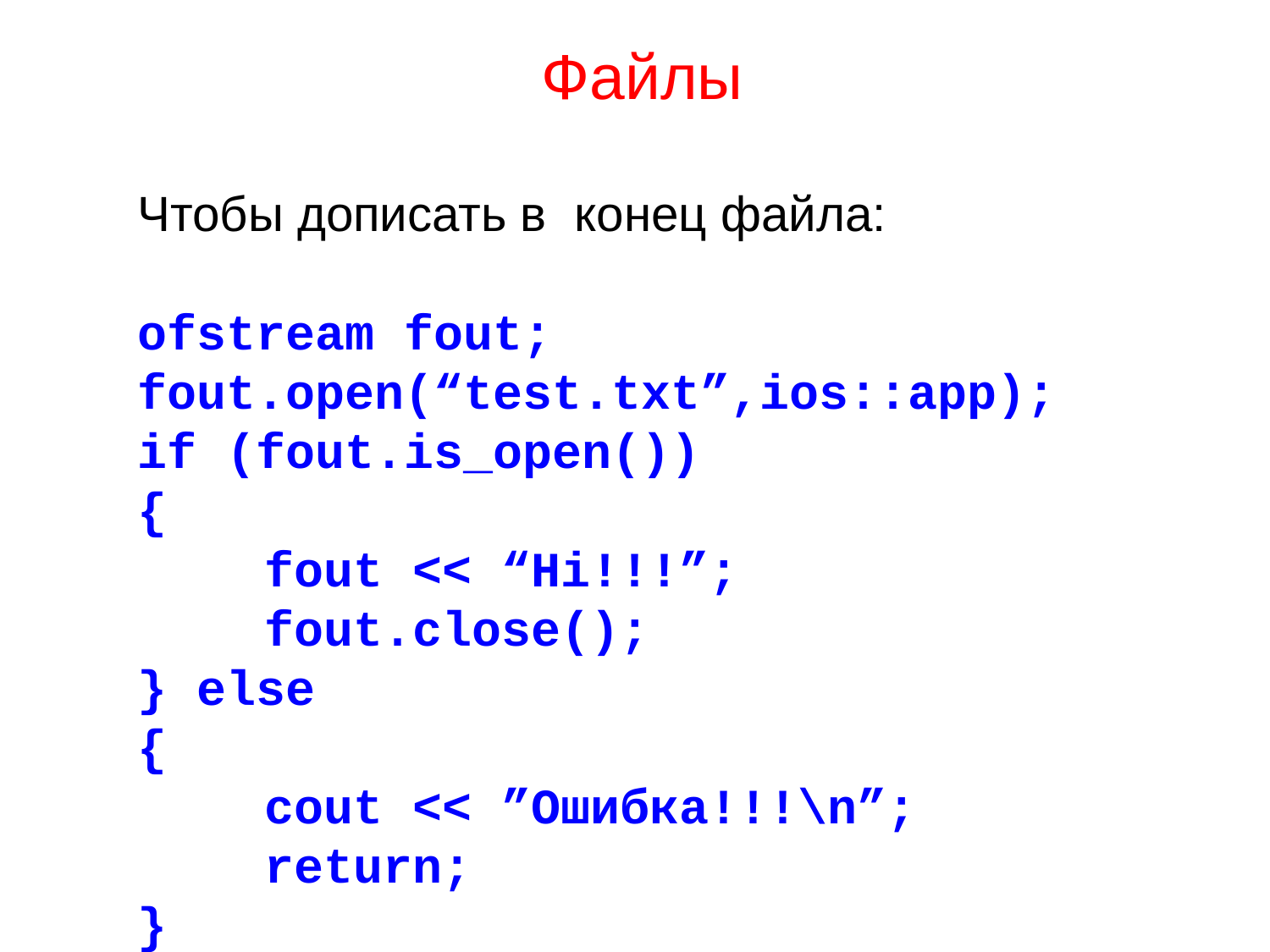

# Файлы

Чтобы дописать в  конец файла:

ofstream fout;
fout.open(“test.txt”,ios::app);
if (fout.is_open())
{
	fout << “Hi!!!”;
	fout.close();
} else
{
	cout << ”Ошибка!!!\n”;
	return;
}